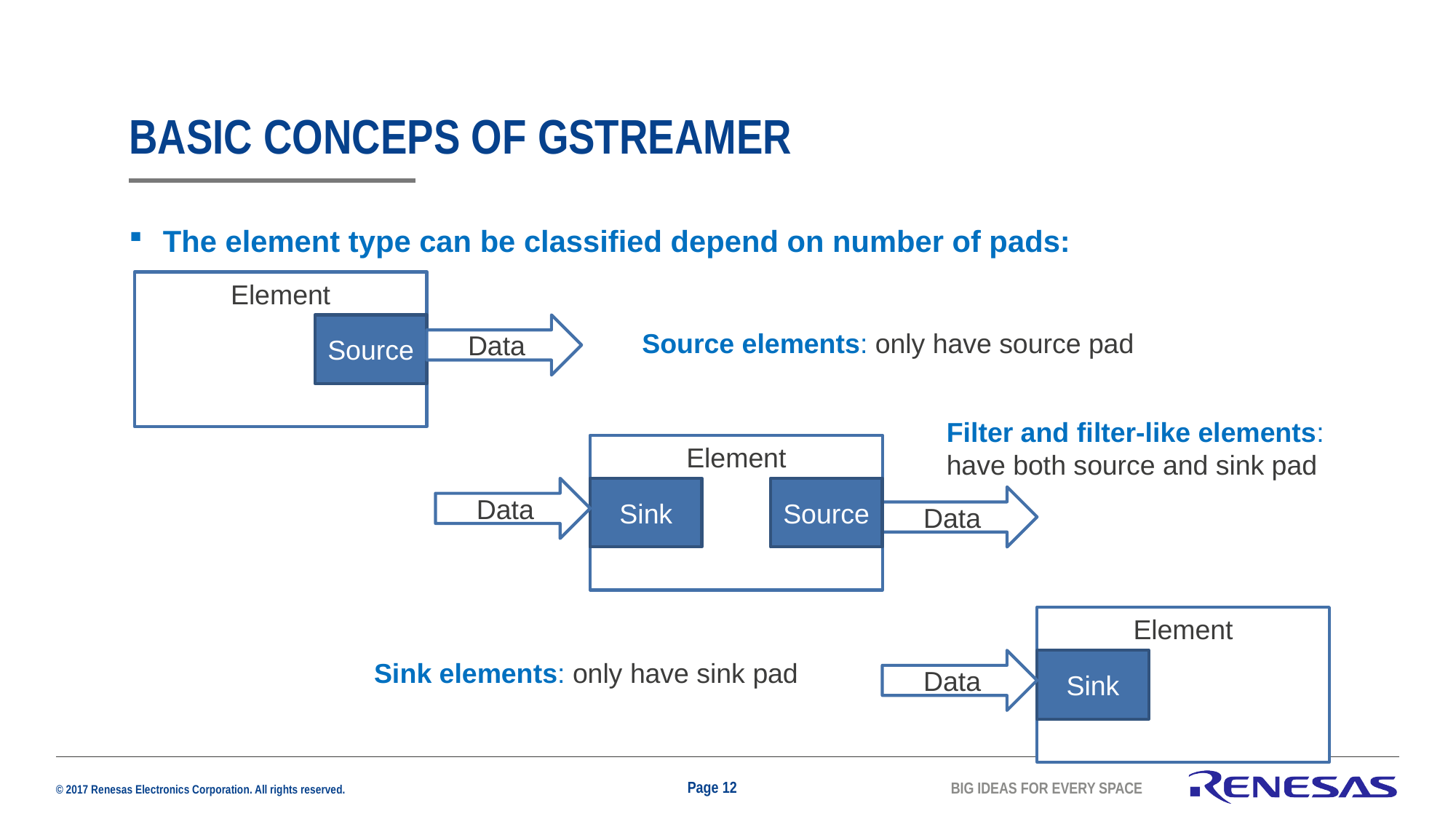

# Basic conceps of gstreamer
The element type can be classified depend on number of pads:

Element
Source
Data
Source elements: only have source pad
Filter and filter-like elements:
have both source and sink pad
Element
Data
Sink
Source
Data
Element
Sink elements: only have sink pad
Data
Sink
Page 12